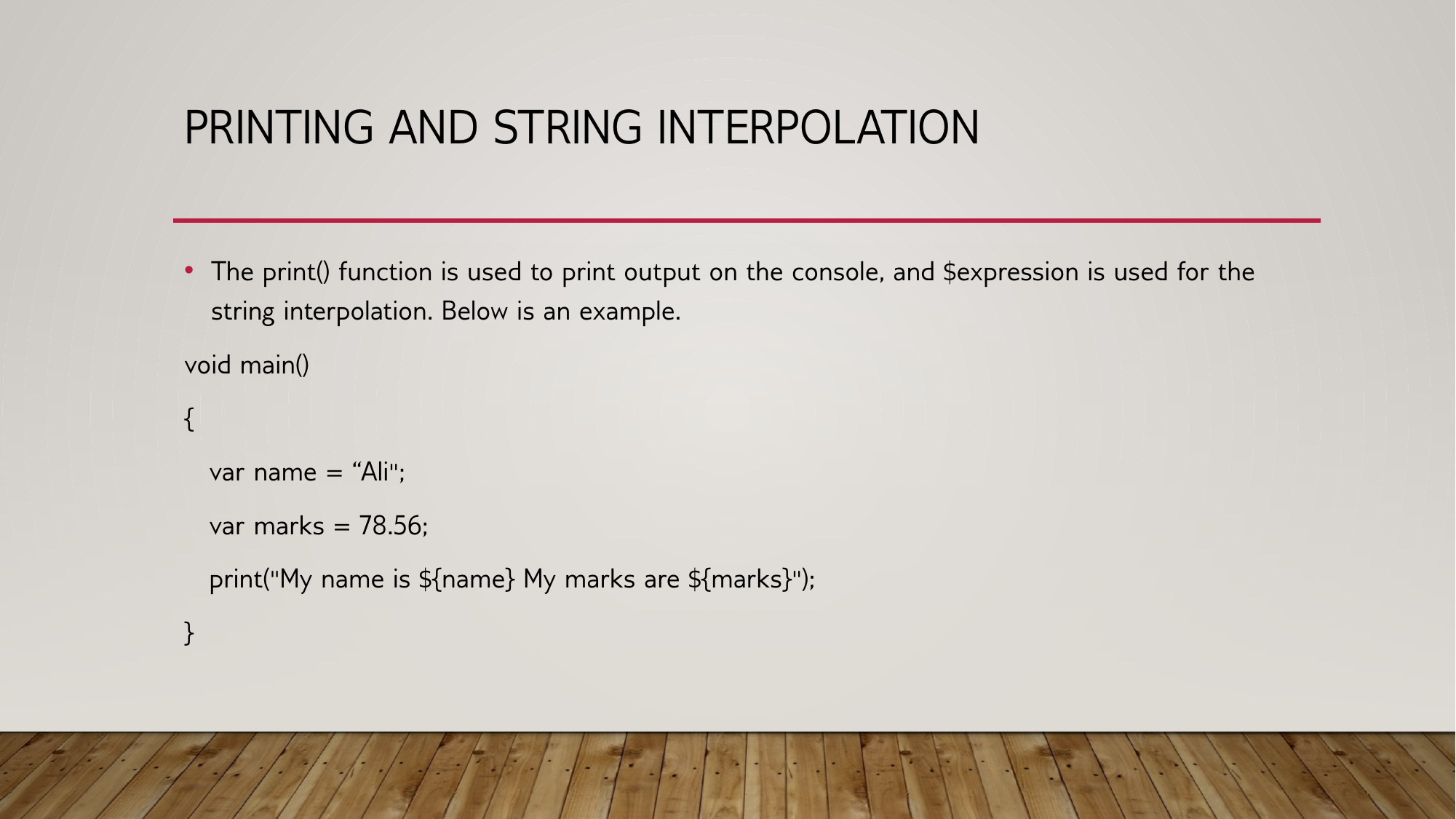

# Printing and String Interpolation
The print() function is used to print output on the console, and $expression is used for the string interpolation. Below is an example.
void main()
{
   var name = “Ali";
   var marks = 78.56;
   print("My name is ${name} My marks are ${marks}");
}